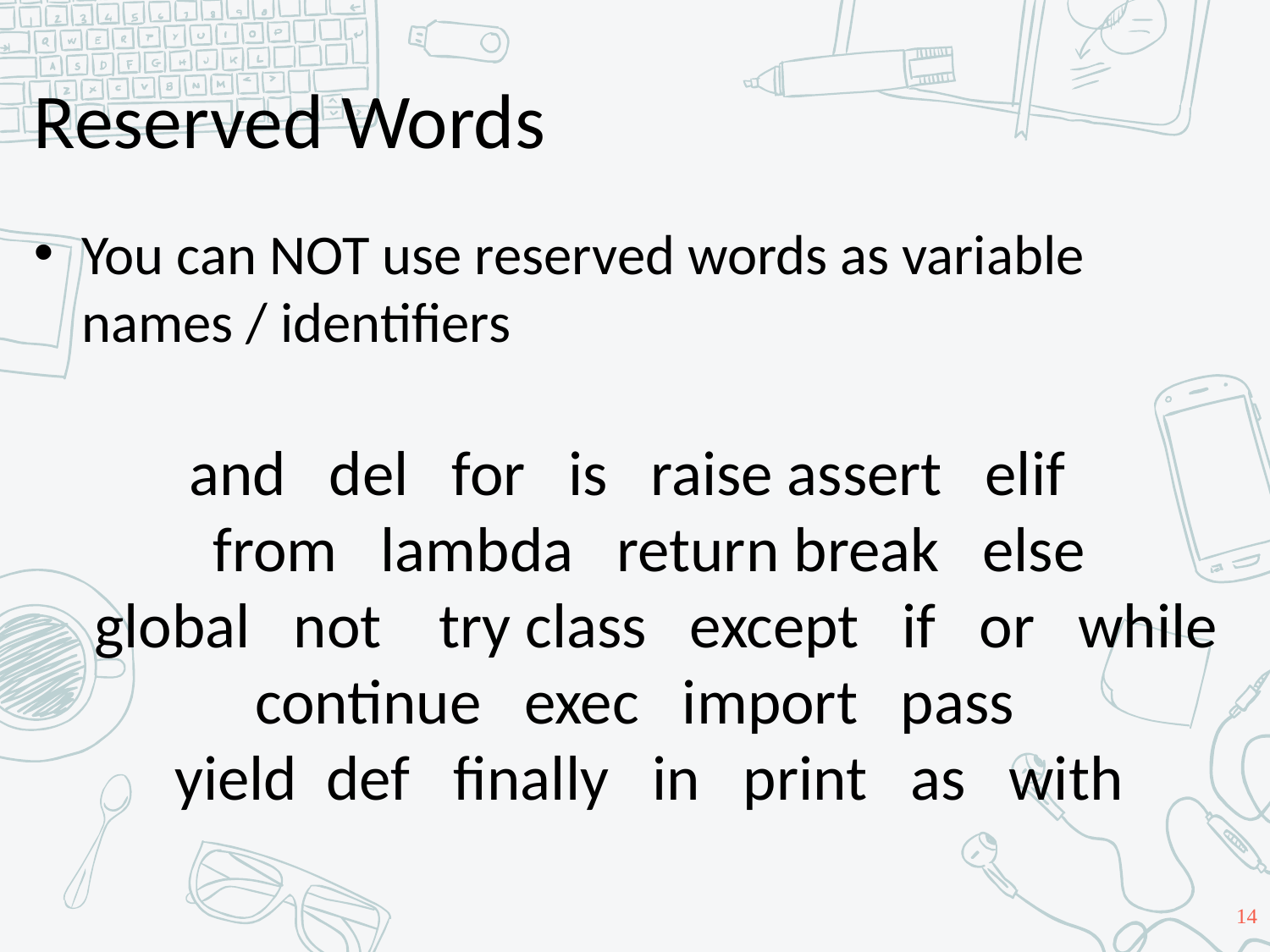

# Reserved Words
You can NOT use reserved words as variable names / identifiers

and   del   for   is   raise assert   elif
  from   lambda   return break   else
   global   not    try class   except   if   or   while
 continue   exec   import   pass
  yield  def   ﬁnally   in   print   as   with
14